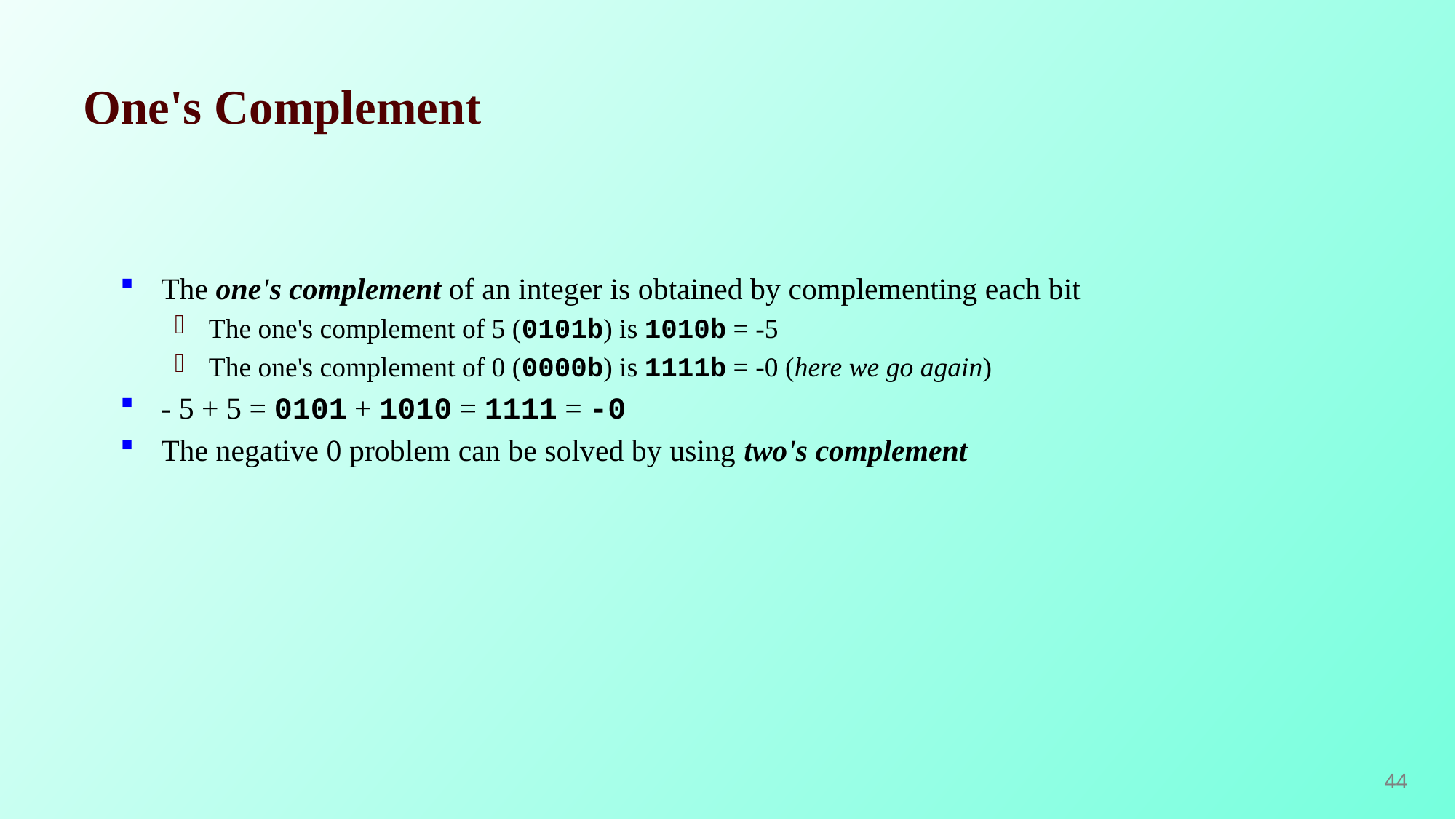

Copyright 2001-2018 by Timothy J. McGuire, Ph.D.
44
# One's Complement
The one's complement of an integer is obtained by complementing each bit
The one's complement of 5 (0101b) is 1010b = -5
The one's complement of 0 (0000b) is 1111b = -0 (here we go again)
- 5 + 5 = 0101 + 1010 = 1111 = -0
The negative 0 problem can be solved by using two's complement